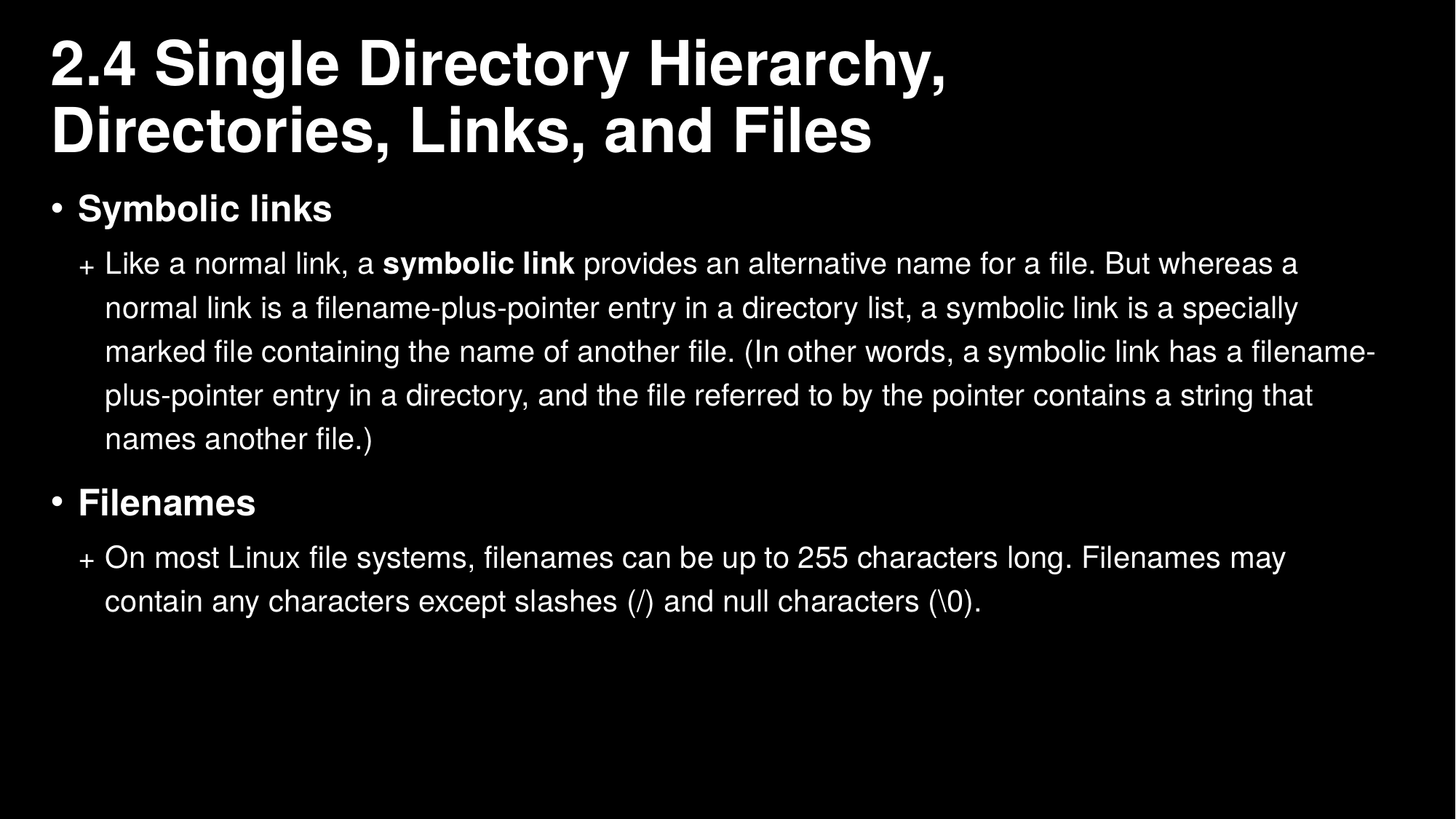

# 2.4 Single Directory Hierarchy, Directories, Links, and Files
Symbolic links
Like a normal link, a symbolic link provides an alternative name for a file. But whereas a normal link is a filename-plus-pointer entry in a directory list, a symbolic link is a specially marked file containing the name of another file. (In other words, a symbolic link has a filename-plus-pointer entry in a directory, and the file referred to by the pointer contains a string that names another file.)
Filenames
On most Linux file systems, filenames can be up to 255 characters long. Filenames may contain any characters except slashes (/) and null characters (\0).